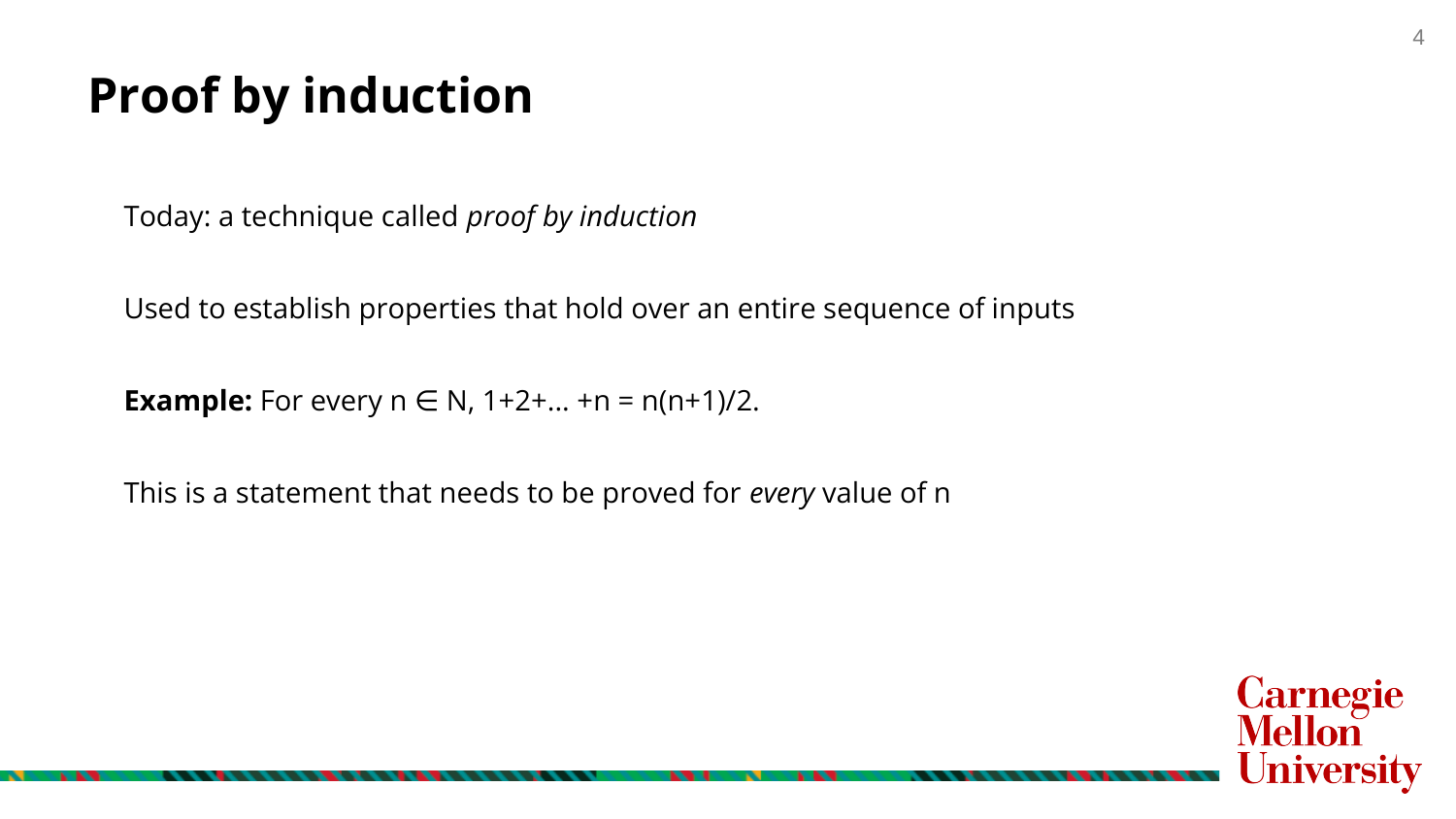

# Proof by induction
Today: a technique called proof by induction

Used to establish properties that hold over an entire sequence of inputs

Example: For every n ∈ N, 1+2+... +n = n(n+1)/2.

This is a statement that needs to be proved for every value of n